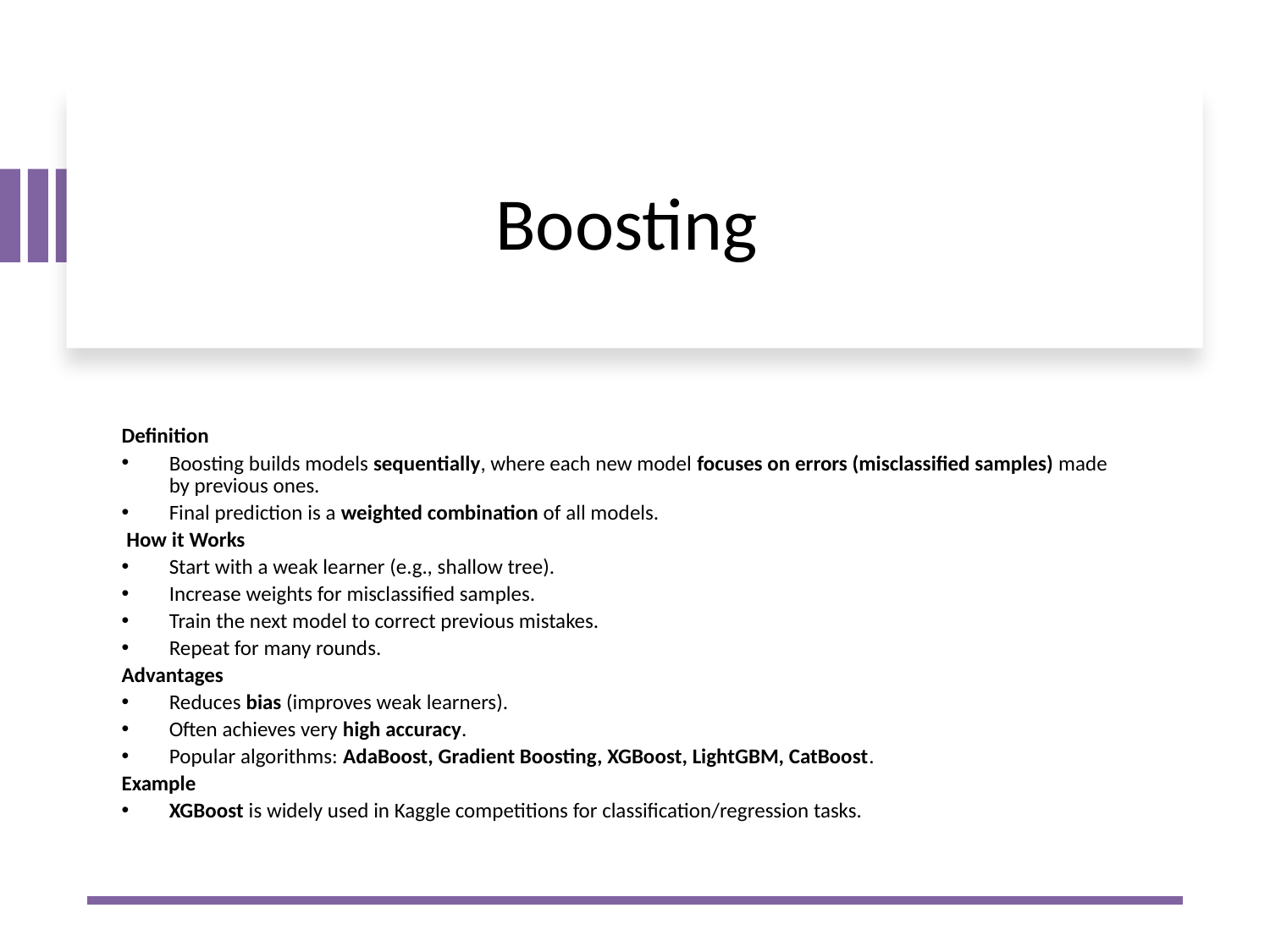

# Boosting

Definition
Boosting builds models sequentially, where each new model focuses on errors (misclassified samples) made by previous ones.
Final prediction is a weighted combination of all models.
 How it Works
Start with a weak learner (e.g., shallow tree).
Increase weights for misclassified samples.
Train the next model to correct previous mistakes.
Repeat for many rounds.
Advantages
Reduces bias (improves weak learners).
Often achieves very high accuracy.
Popular algorithms: AdaBoost, Gradient Boosting, XGBoost, LightGBM, CatBoost.
Example
XGBoost is widely used in Kaggle competitions for classification/regression tasks.